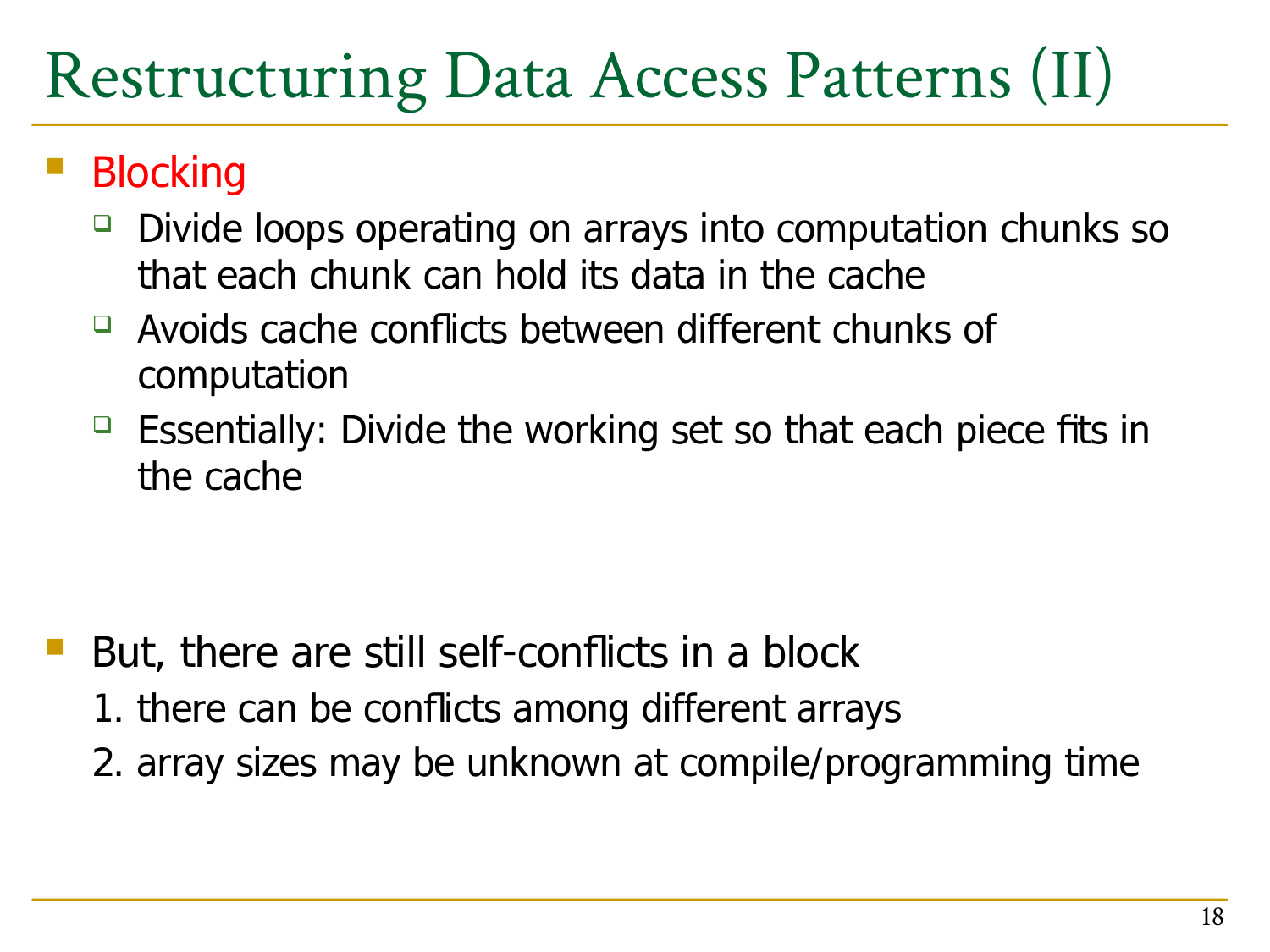

# Restructuring Data Access Patterns (II)
Blocking
Divide loops operating on arrays into computation chunks so that each chunk can hold its data in the cache
Avoids cache conflicts between different chunks of computation
Essentially: Divide the working set so that each piece fits in the cache

But, there are still self-conflicts in a block
1. there can be conflicts among different arrays
2. array sizes may be unknown at compile/programming time
18